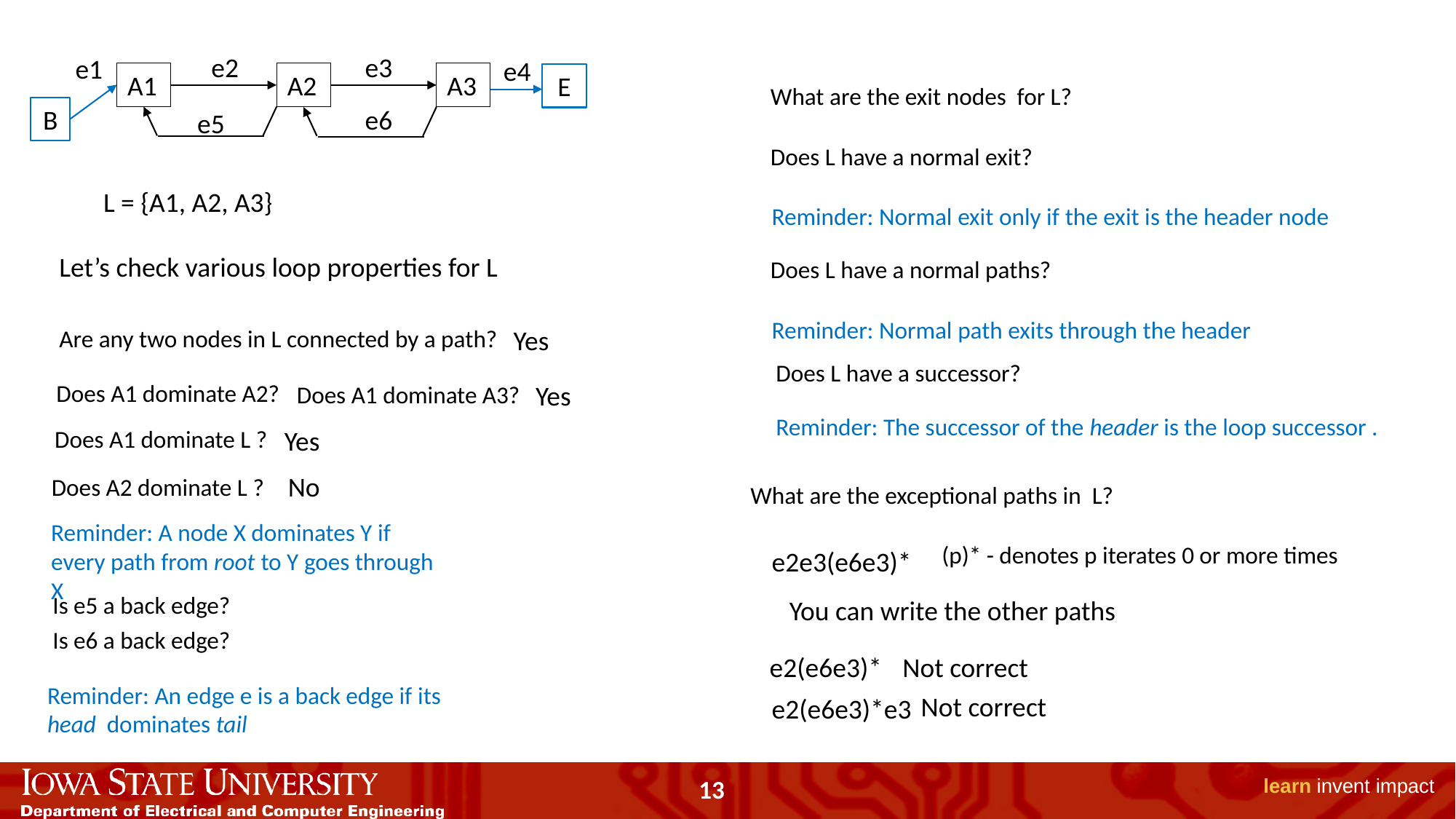

e2
e3
e1
e4
e6
e5
B
A1
A2
A3
E
What are the exit nodes  for L?
Does L have a normal exit?
L = {A1, A2, A3}
Reminder: Normal exit only if the exit is the header node
Let’s check various loop properties for L
Does L have a normal paths?
Reminder: Normal path exits through the header
Are any two nodes in L connected by a path?
Yes
Does L have a successor?
Does A1 dominate A2?
Yes
Does A1 dominate A3?
Reminder: The successor of the header is the loop successor .
Yes
Does A1 dominate L ?
No
Does A2 dominate L ?
What are the exceptional paths in  L?
Reminder: A node X dominates Y if every path from root to Y goes through X
(p)* - denotes p iterates 0 or more times
e2e3(e6e3)*
Is e5 a back edge?
You can write the other paths
Is e6 a back edge?
e2(e6e3)*
Not correct
Reminder: An edge e is a back edge if its head  dominates tail
Not correct
e2(e6e3)*e3
13